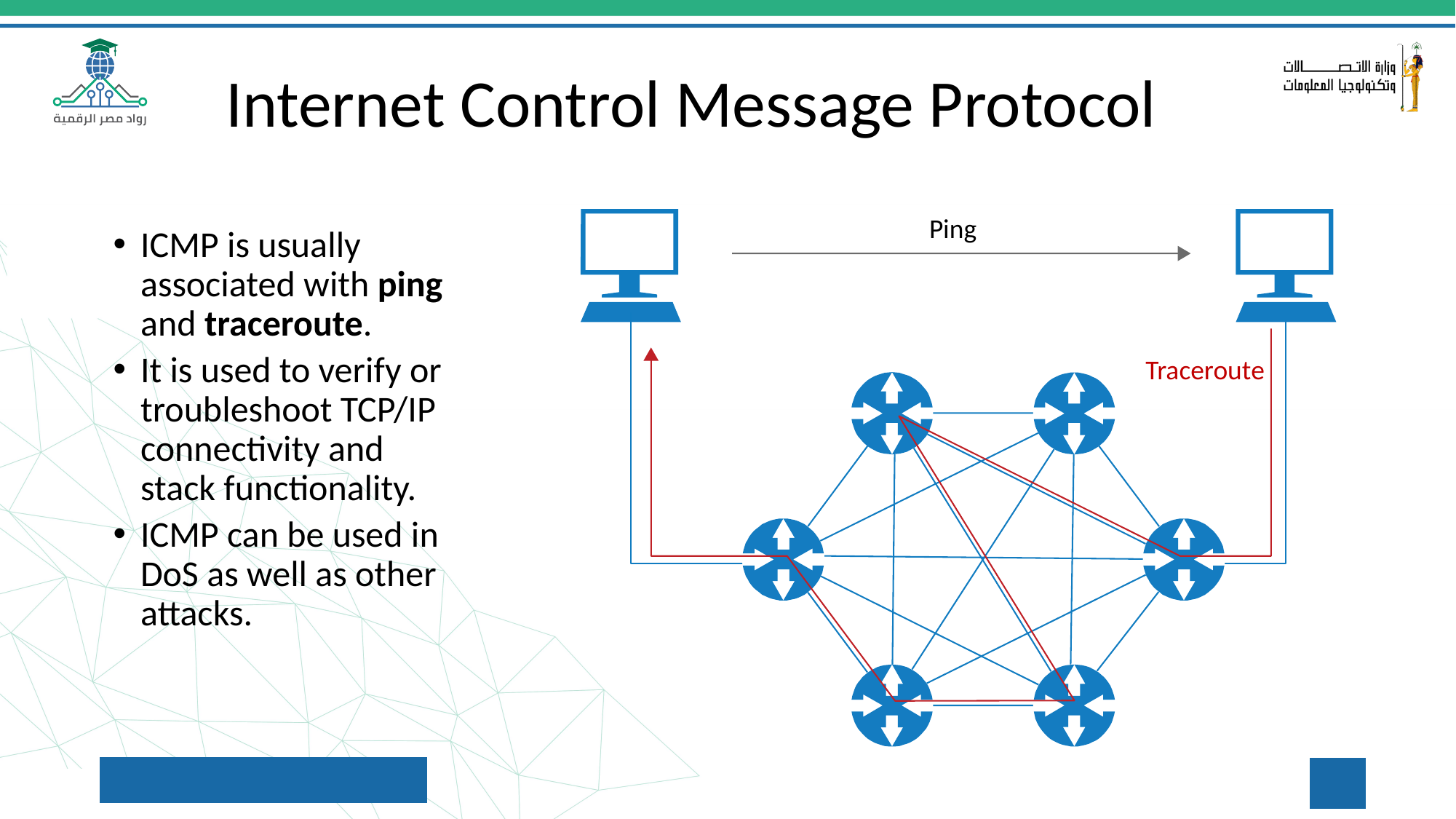

# Internet Control Message Protocol
Ping

ICMP is usually associated with ping and traceroute.
It is used to verify or troubleshoot TCP/IP connectivity and stack functionality.
ICMP can be used in DoS as well as other attacks.
Traceroute